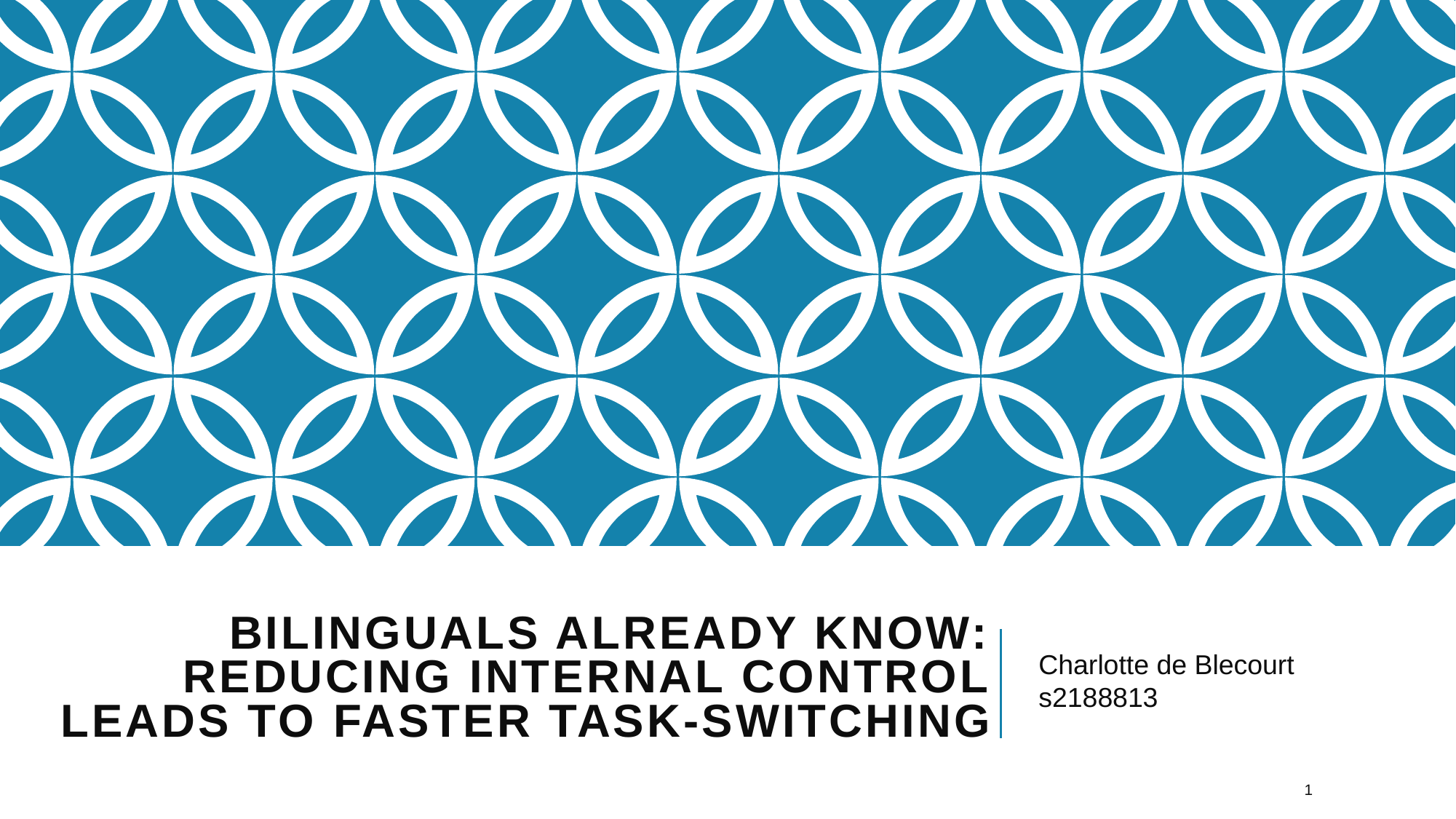

# Bilinguals Already Know: Reducing Internal Control Leads to Faster Task-Switching
Charlotte de Blecourt
s2188813
1